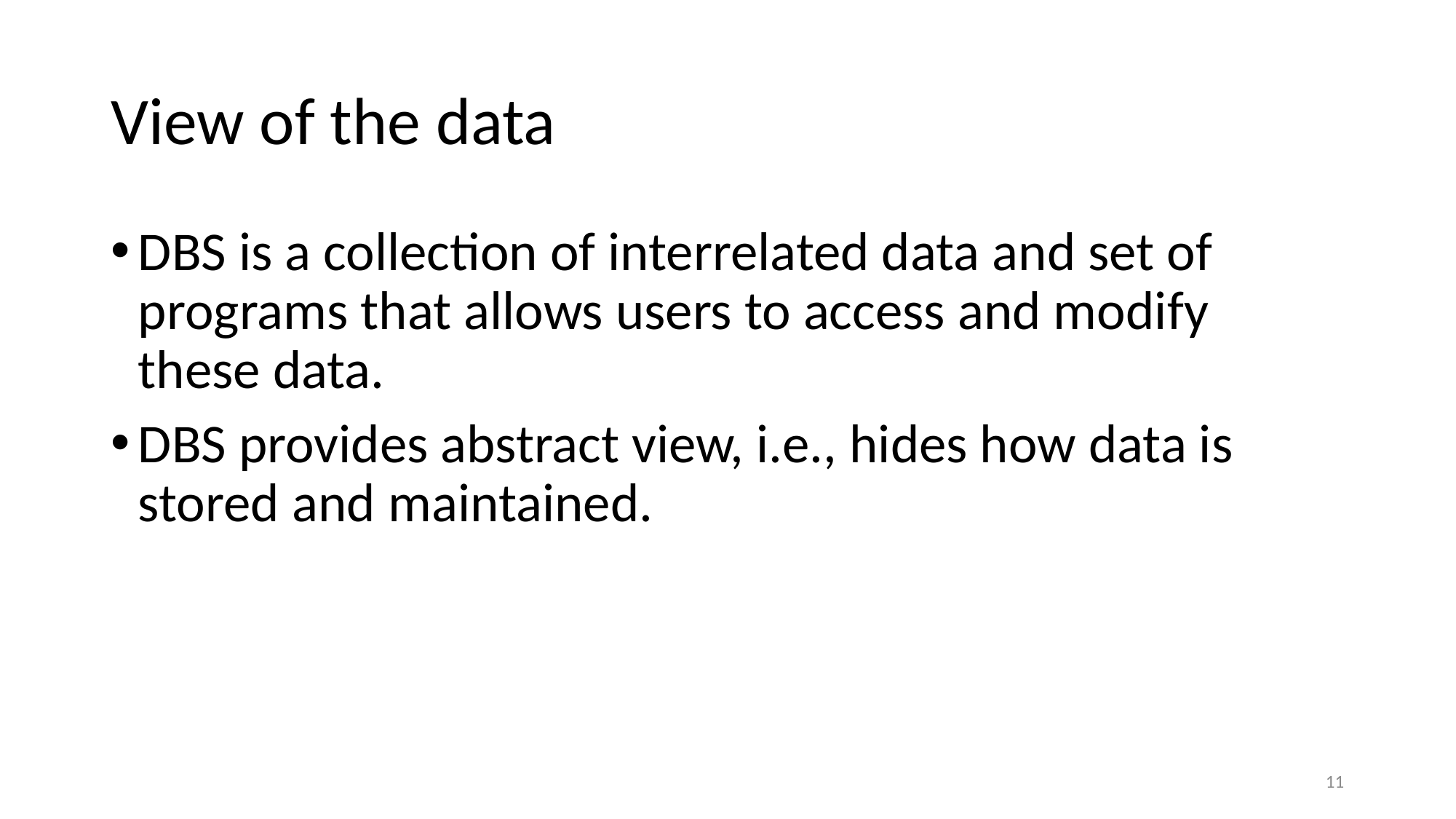

# View of the data
DBS is a collection of interrelated data and set of programs that allows users to access and modify these data.
DBS provides abstract view, i.e., hides how data is stored and maintained.
11